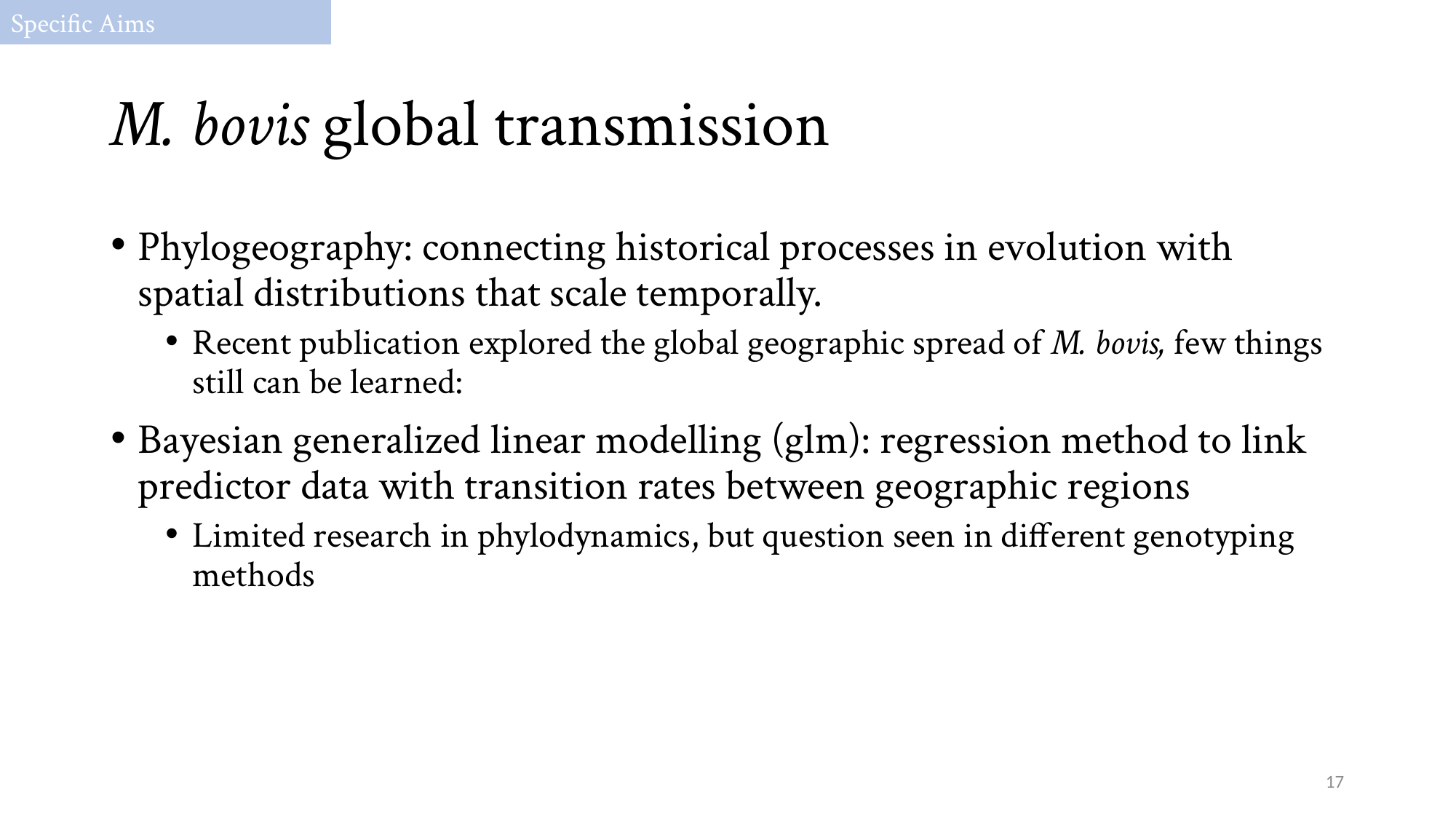

Specific Aims
# M. bovis global transmission
Phylogeography: connecting historical processes in evolution with spatial distributions that scale temporally.
Recent publication explored the global geographic spread of M. bovis, few things still can be learned:
Bayesian generalized linear modelling (glm): regression method to link predictor data with transition rates between geographic regions
Limited research in phylodynamics, but question seen in different genotyping methods

17